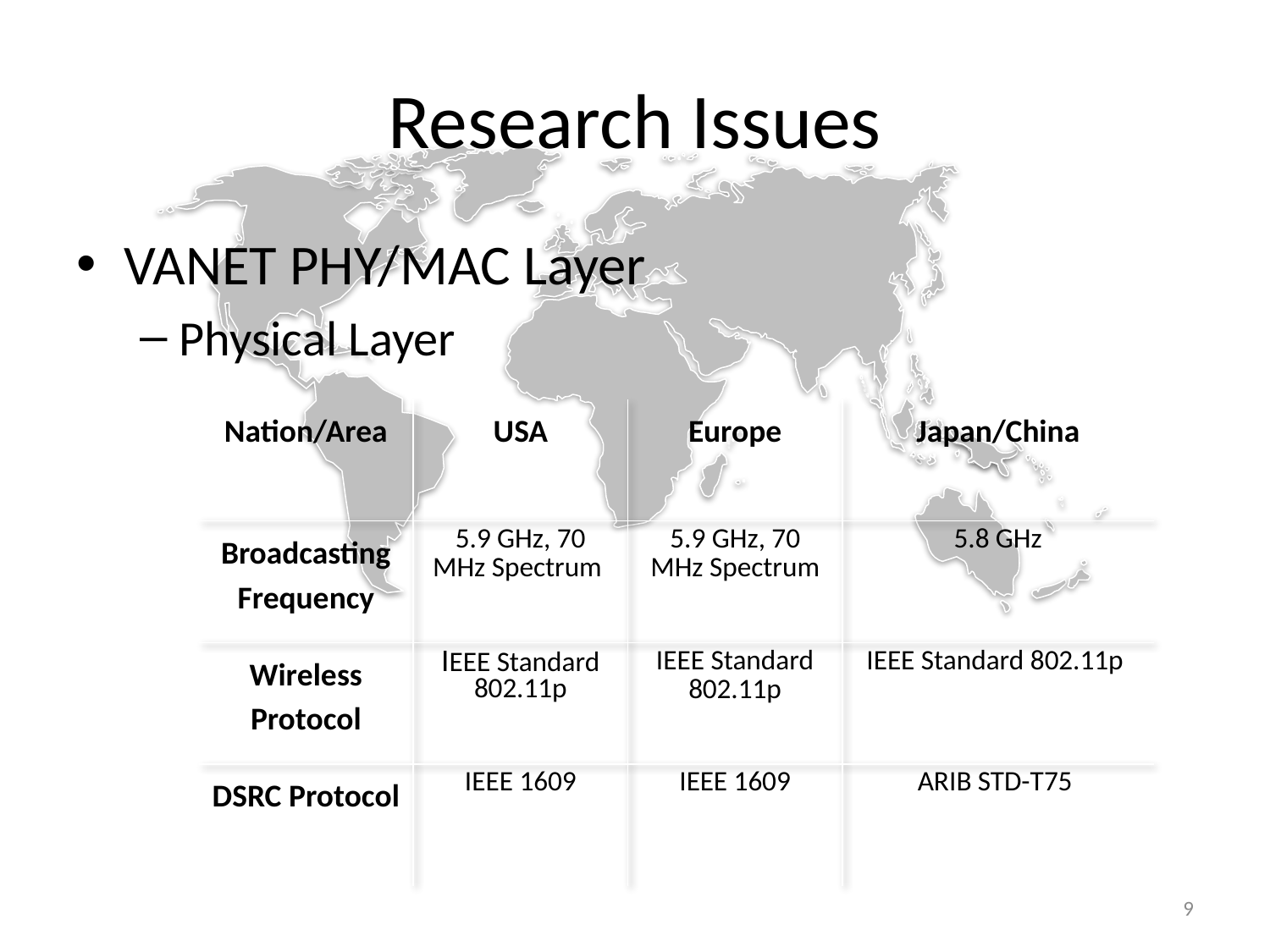

# Research Issues

VANET PHY/MAC Layer
Physical Layer
| Nation/Area | USA | Europe | Japan/China |
| --- | --- | --- | --- |
| Broadcasting Frequency | 5.9 GHz, 70 MHz Spectrum | 5.9 GHz, 70 MHz Spectrum | 5.8 GHz |
| Wireless Protocol | IEEE Standard 802.11p | IEEE Standard 802.11p | IEEE Standard 802.11p |
| DSRC Protocol | IEEE 1609 | IEEE 1609 | ARIB STD-T75 |
9